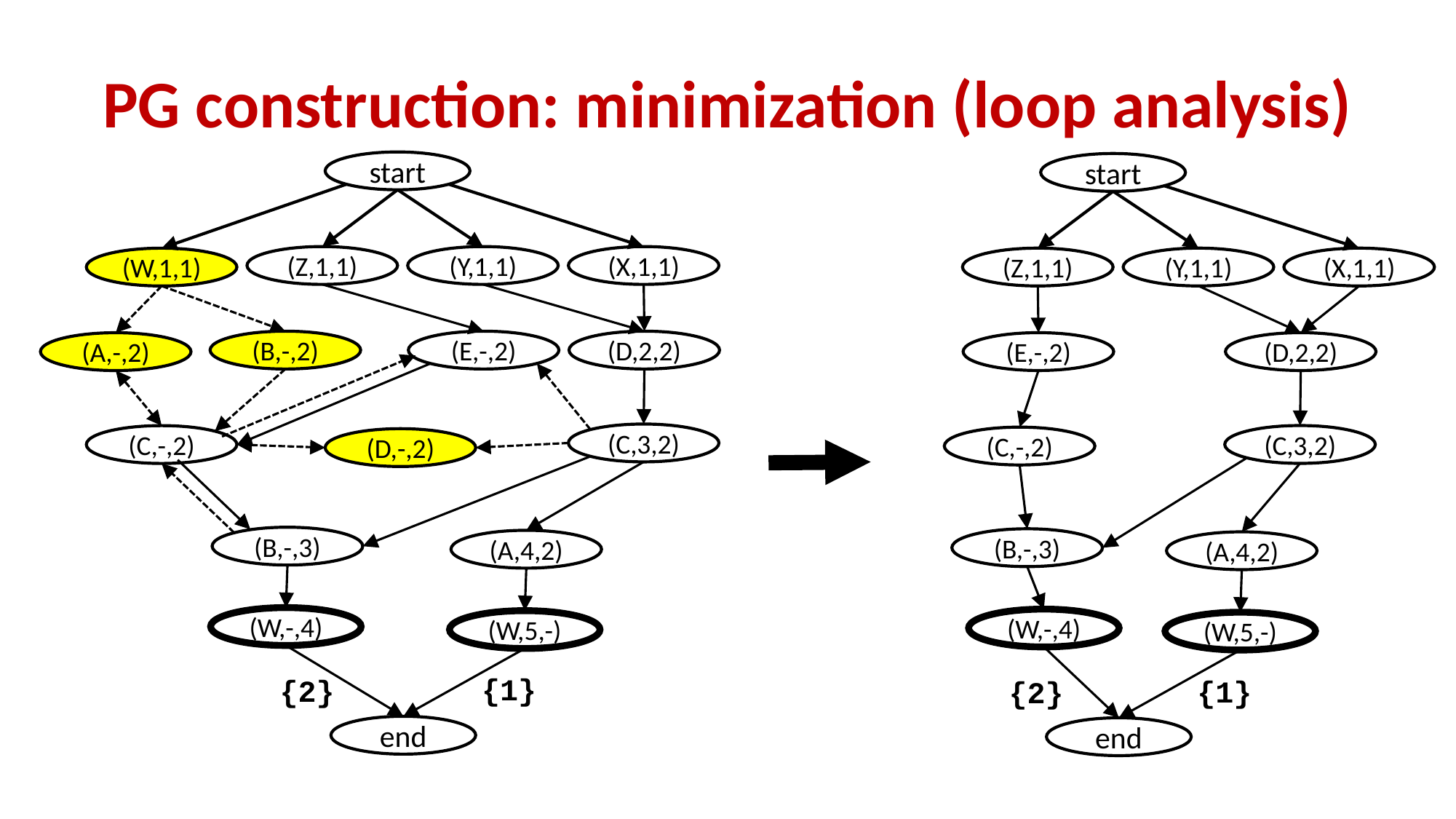

# PG construction: minimization (loop analysis)
start
start
(Z,1,1)
(Y,1,1)
(X,1,1)
(E,-,2)
(D,2,2)
(C,3,2)
(C,-,2)
(B,-,3)
(A,4,2)
(W,-,4)
(W,5,-)
{1}
{2}
end
(Z,1,1)
(Y,1,1)
(X,1,1)
(W,1,1)
(B,-,2)
(E,-,2)
(D,2,2)
(A,-,2)
(C,3,2)
(C,-,2)
(D,-,2)

(B,-,3)
(A,4,2)
(W,-,4)
(W,5,-)
{1}
{2}
end